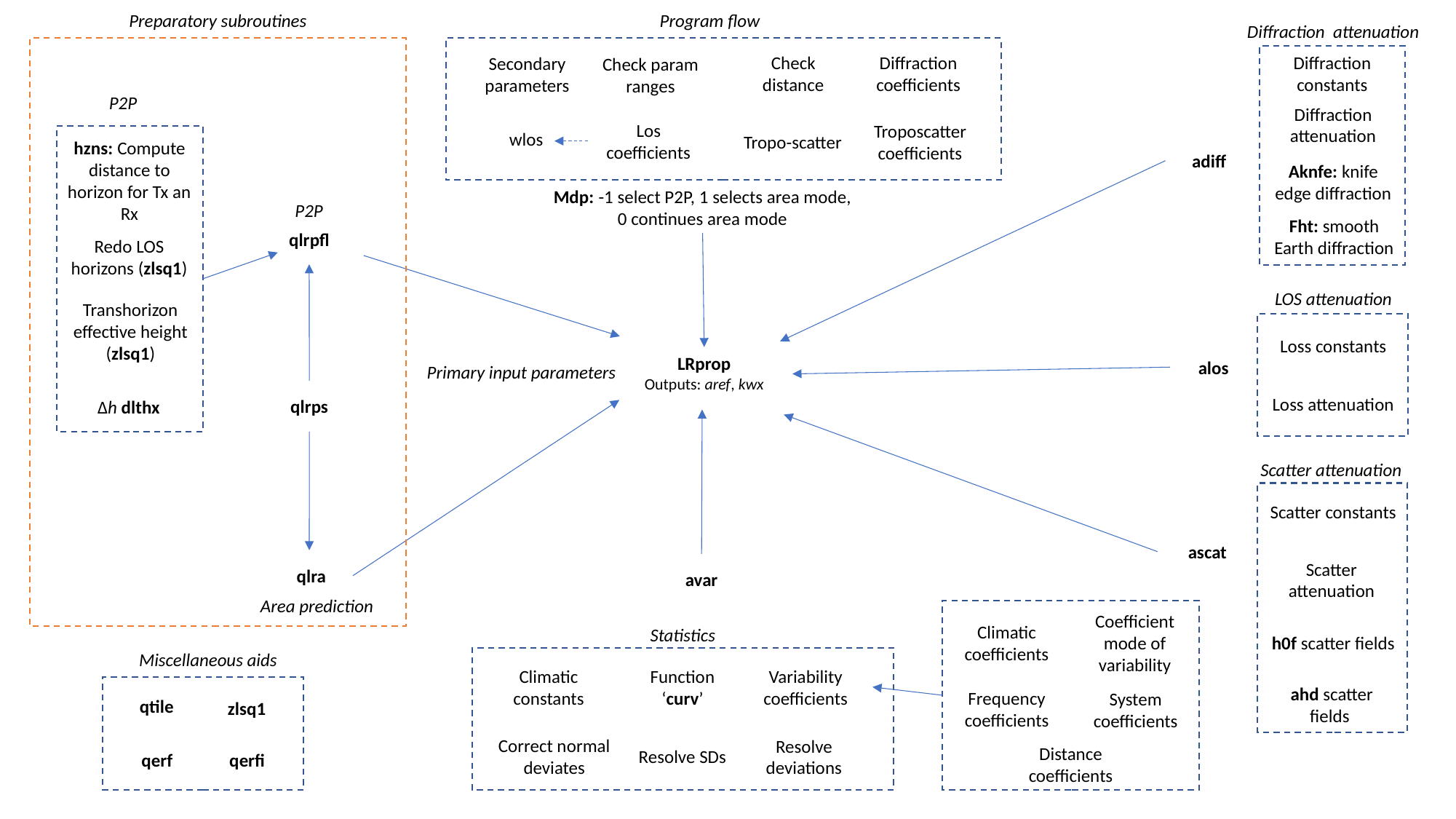

Program flow
Preparatory subroutines
Diffraction  attenuation

Check distance
Diffraction coefficients
Secondary parameters
Check param ranges
Diffraction constants
P2P
Diffraction attenuation
wlos
Los coefficients
Tropo-scatter
Troposcatter coefficients

hzns: Compute distance to horizon for Tx an Rx
adiff
Aknfe: knife edge diffraction
Mdp: -1 select P2P, 1 selects area mode, 0 continues area mode
P2P
Fht: smooth Earth diffraction
qlrpfl
Redo LOS horizons (zlsq1)
LOS attenuation
Transhorizon effective height (zlsq1)

Loss constants
alos
LRprop
Outputs: aref, kwx
Primary input parameters
Loss attenuation
qlrps
Δh dlthx
Scatter attenuation

Scatter constants
ascat
 qlra
avar
Scatter attenuation
Area prediction

Climatic coefficients
h0f scatter fields
Coefficient mode of variability
Statistics
Miscellaneous aids

Climatic constants
Function ‘curv’
Variability coefficients

ahd scatter fields
qtile
zlsq1
Frequency coefficients
System coefficients
Resolve SDs
Correct normal deviates
Resolve deviations
qerf
qerfi
Distance coefficients